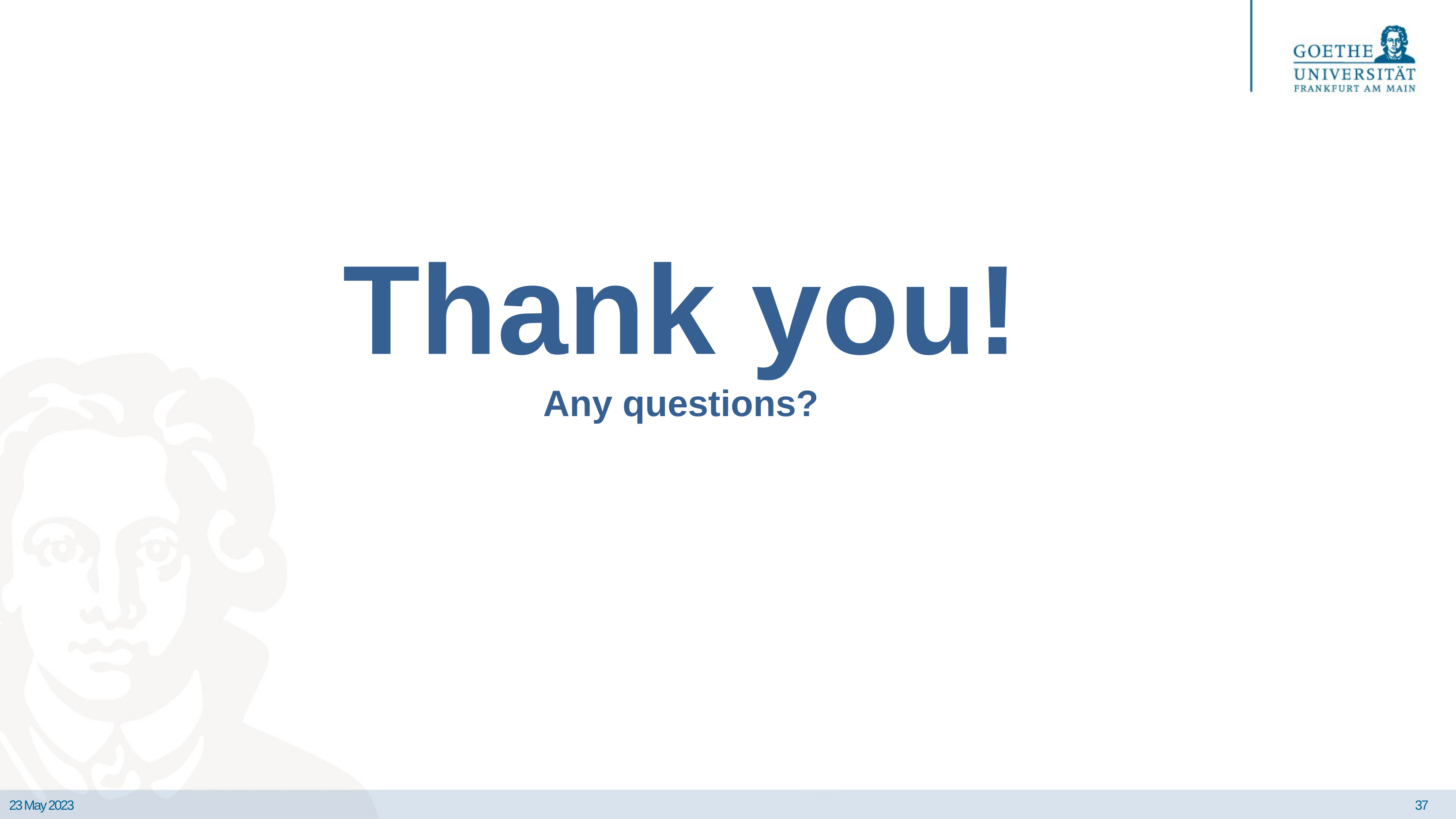

Thank you!
Any questions?
23 May 2023
37